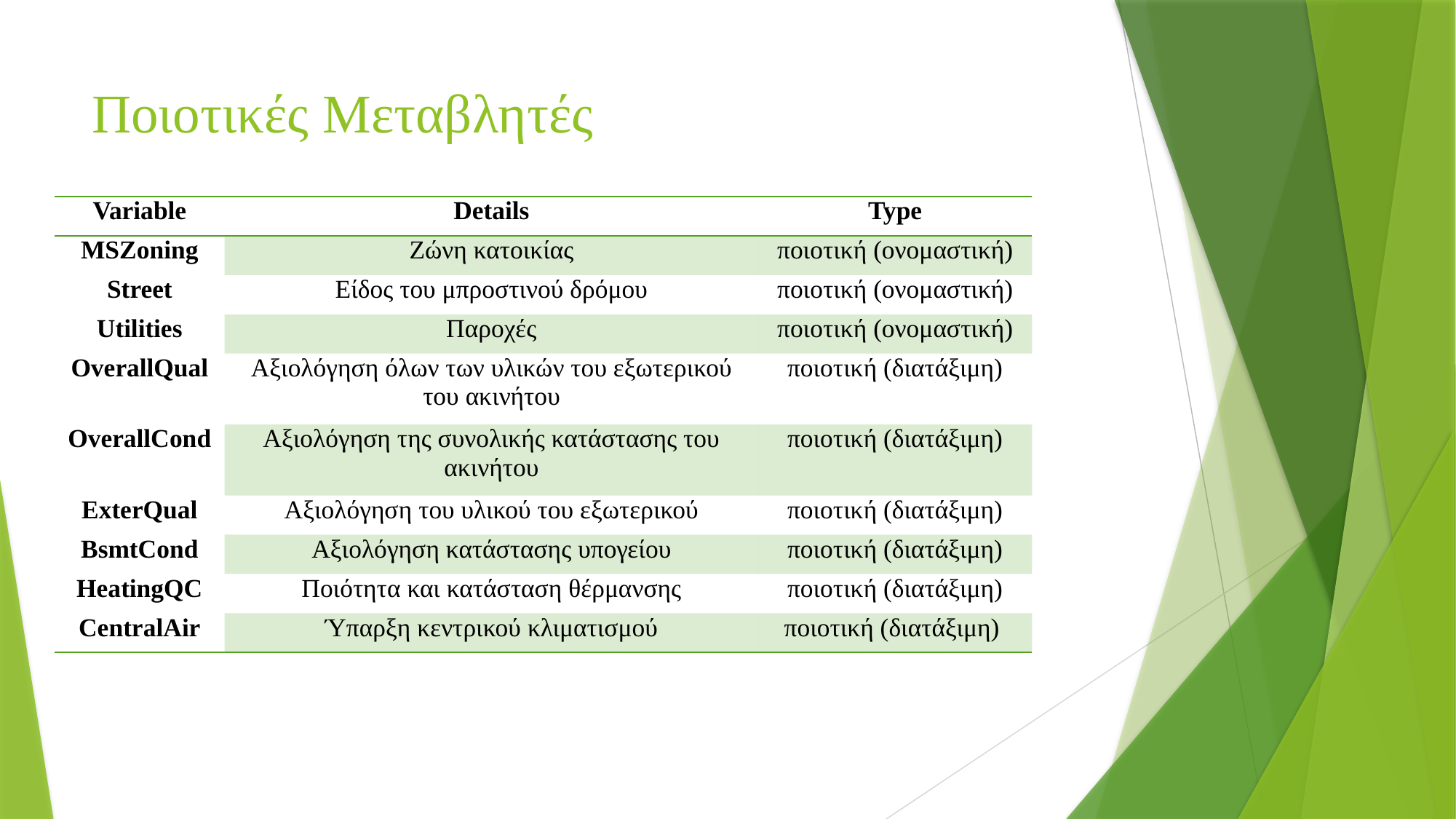

# Ποιοτικές Μεταβλητές
| Variable | Details | Type |
| --- | --- | --- |
| MSZoning | Ζώνη κατοικίας | ποιοτική (ονομαστική) |
| Street | Είδος του μπροστινού δρόμου | ποιοτική (ονομαστική) |
| Utilities | Παροχές | ποιοτική (ονομαστική) |
| OverallQual | Αξιολόγηση όλων των υλικών του εξωτερικού του ακινήτου | ποιοτική (διατάξιμη) |
| OverallCond | Αξιολόγηση της συνολικής κατάστασης του ακινήτου | ποιοτική (διατάξιμη) |
| ExterQual | Αξιολόγηση του υλικού του εξωτερικού | ποιοτική (διατάξιμη) |
| BsmtCond | Αξιολόγηση κατάστασης υπογείου | ποιοτική (διατάξιμη) |
| HeatingQC | Ποιότητα και κατάσταση θέρμανσης | ποιοτική (διατάξιμη) |
| CentralAir | Ύπαρξη κεντρικού κλιματισμού | ποιοτική (διατάξιμη) |